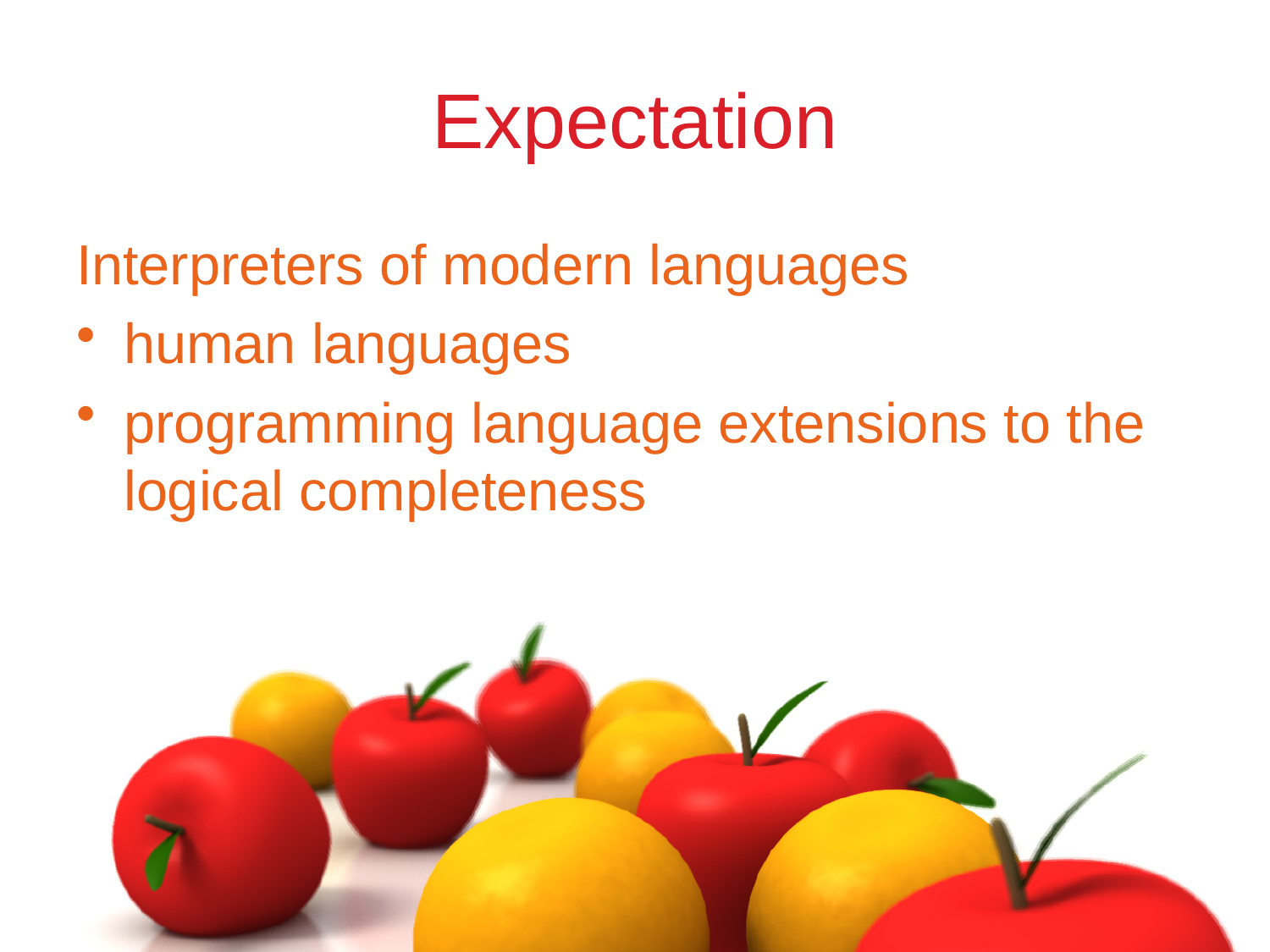

# Expectation
Interpreters of modern languages
human languages
programming language extensions to the logical completeness